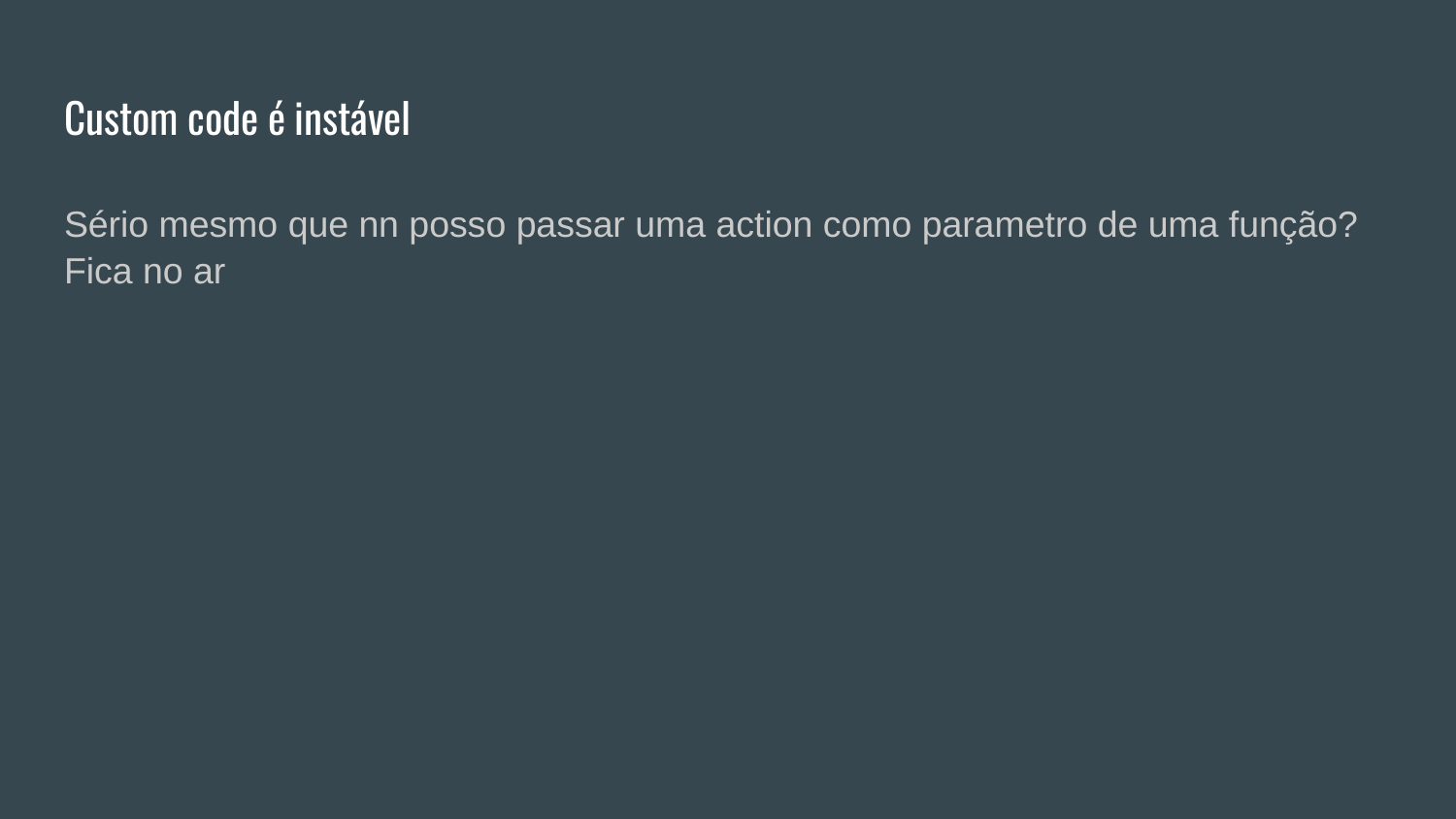

# Custom code é instável
Sério mesmo que nn posso passar uma action como parametro de uma função? Fica no ar